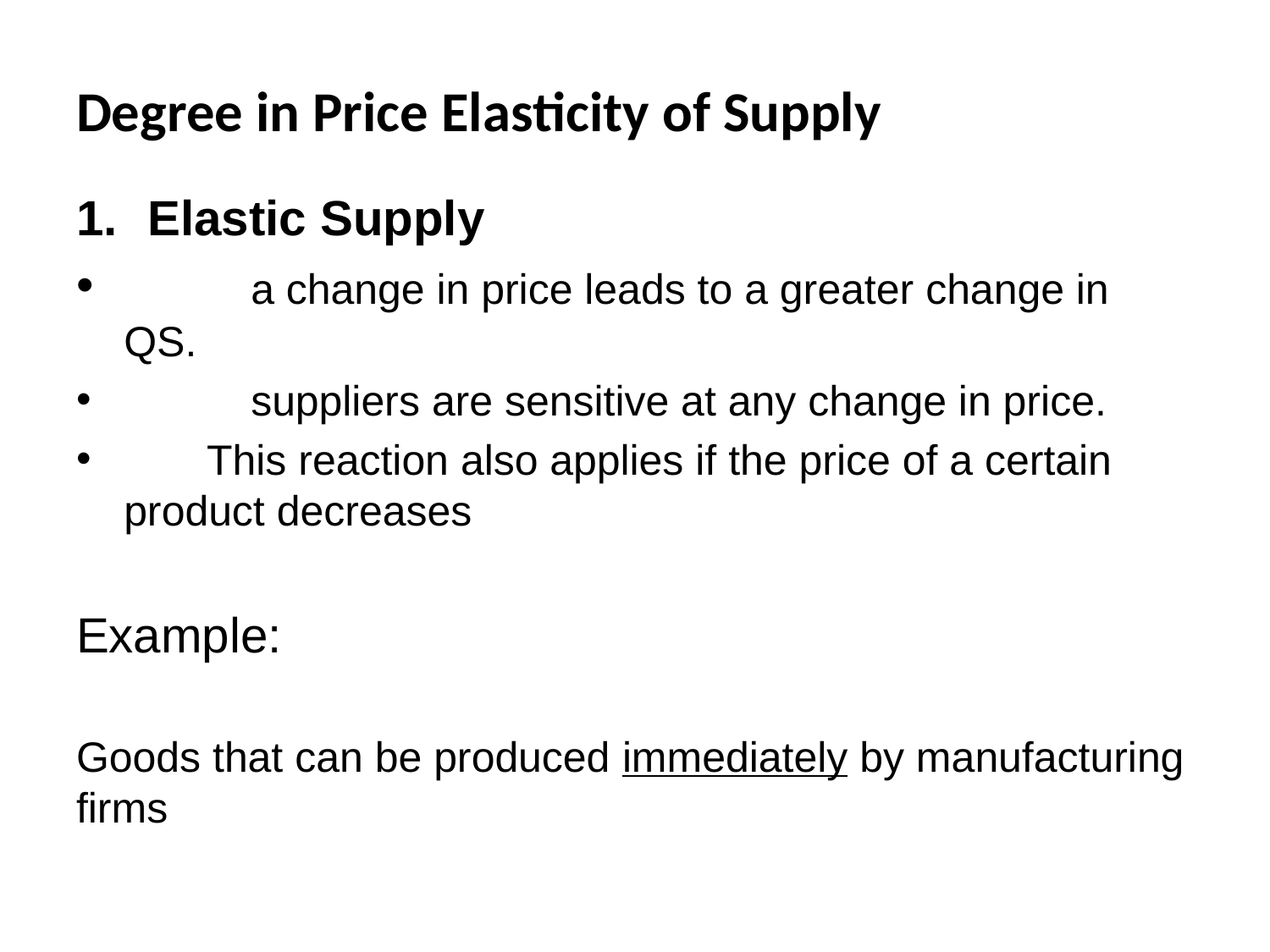

# Degree in Price Elasticity of Supply
Elastic Supply
	a change in price leads to a greater change in QS.
	suppliers are sensitive at any change in price.
       This reaction also applies if the price of a certain  	product decreases

Example:

Goods that can be produced immediately by manufacturing firms